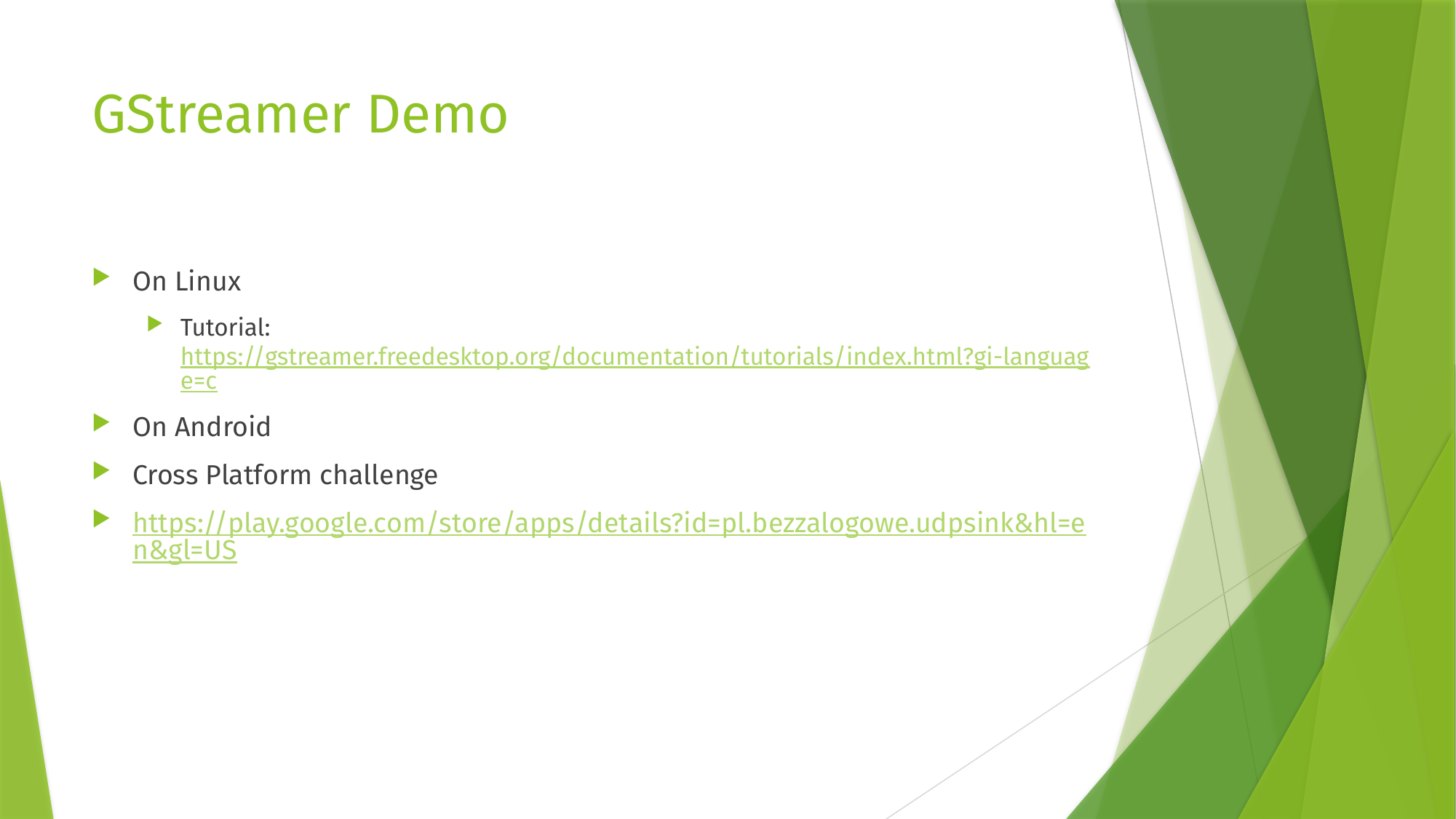

# GStreamer Demo
On Linux
Tutorial: https://gstreamer.freedesktop.org/documentation/tutorials/index.html?gi-language=c
On Android
Cross Platform challenge
https://play.google.com/store/apps/details?id=pl.bezzalogowe.udpsink&hl=en&gl=US